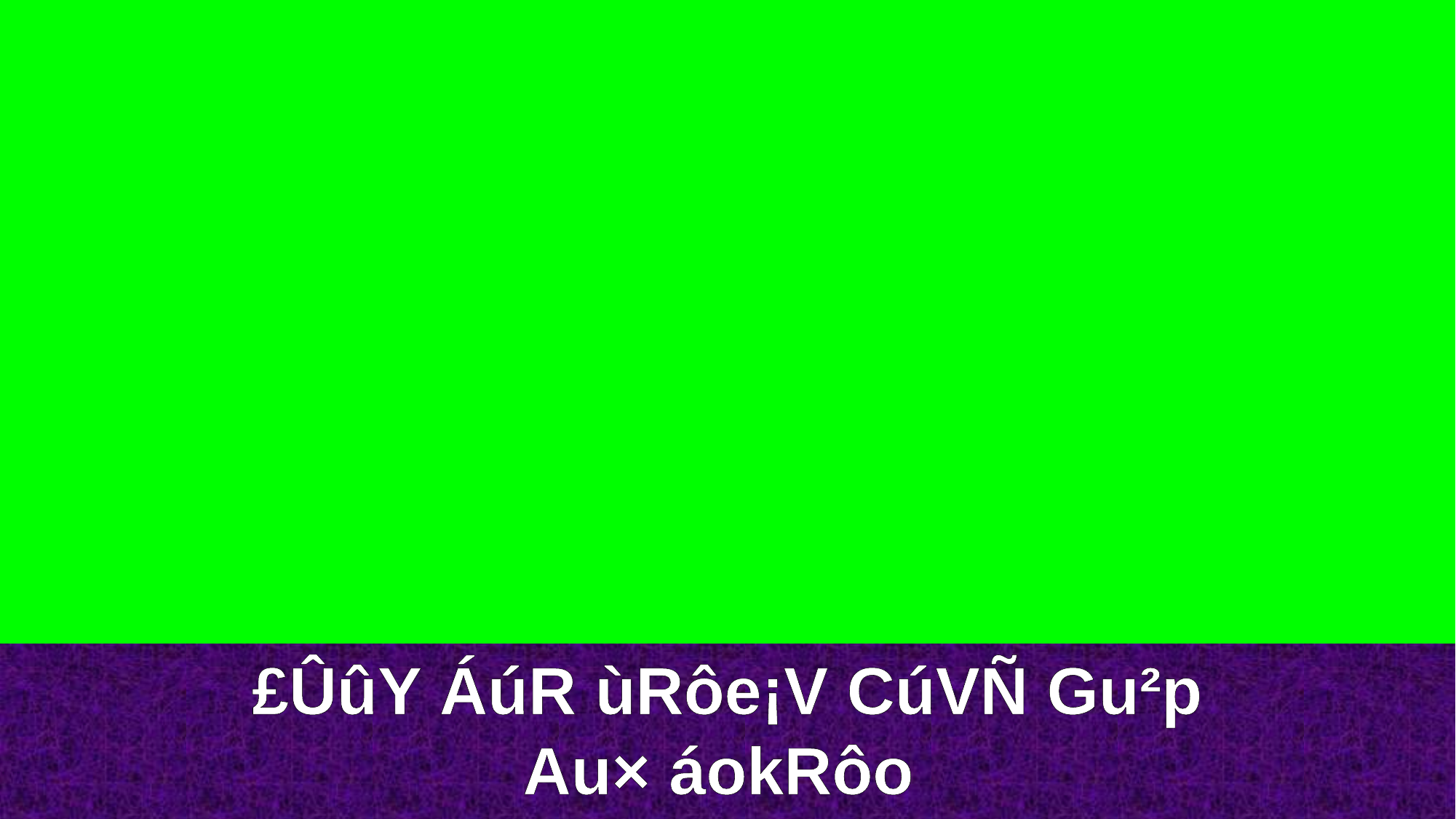

£ÛûY ÁúR ùRôe¡V CúVÑ Gu²p Au× áokRôo